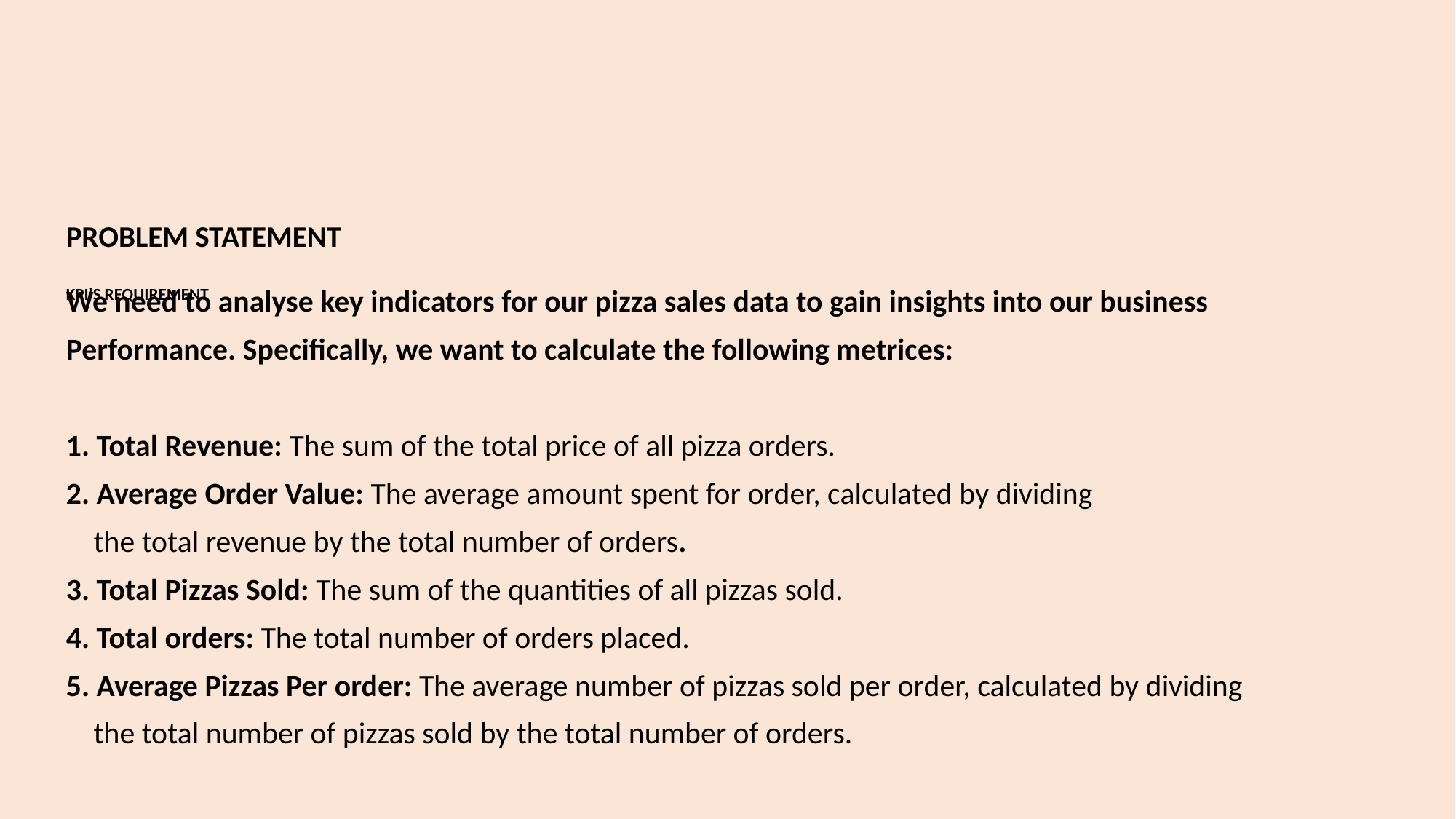

# PROBLEM STATEMENT KPI’S REQUIREMENT
We need to analyse key indicators for our pizza sales data to gain insights into our business
Performance. Specifically, we want to calculate the following metrices:

1. Total Revenue: The sum of the total price of all pizza orders.
2. Average Order Value: The average amount spent for order, calculated by dividing
    the total revenue by the total number of orders.
3. Total Pizzas Sold: The sum of the quantities of all pizzas sold.
4. Total orders: The total number of orders placed.
5. Average Pizzas Per order: The average number of pizzas sold per order, calculated by dividing
    the total number of pizzas sold by the total number of orders.